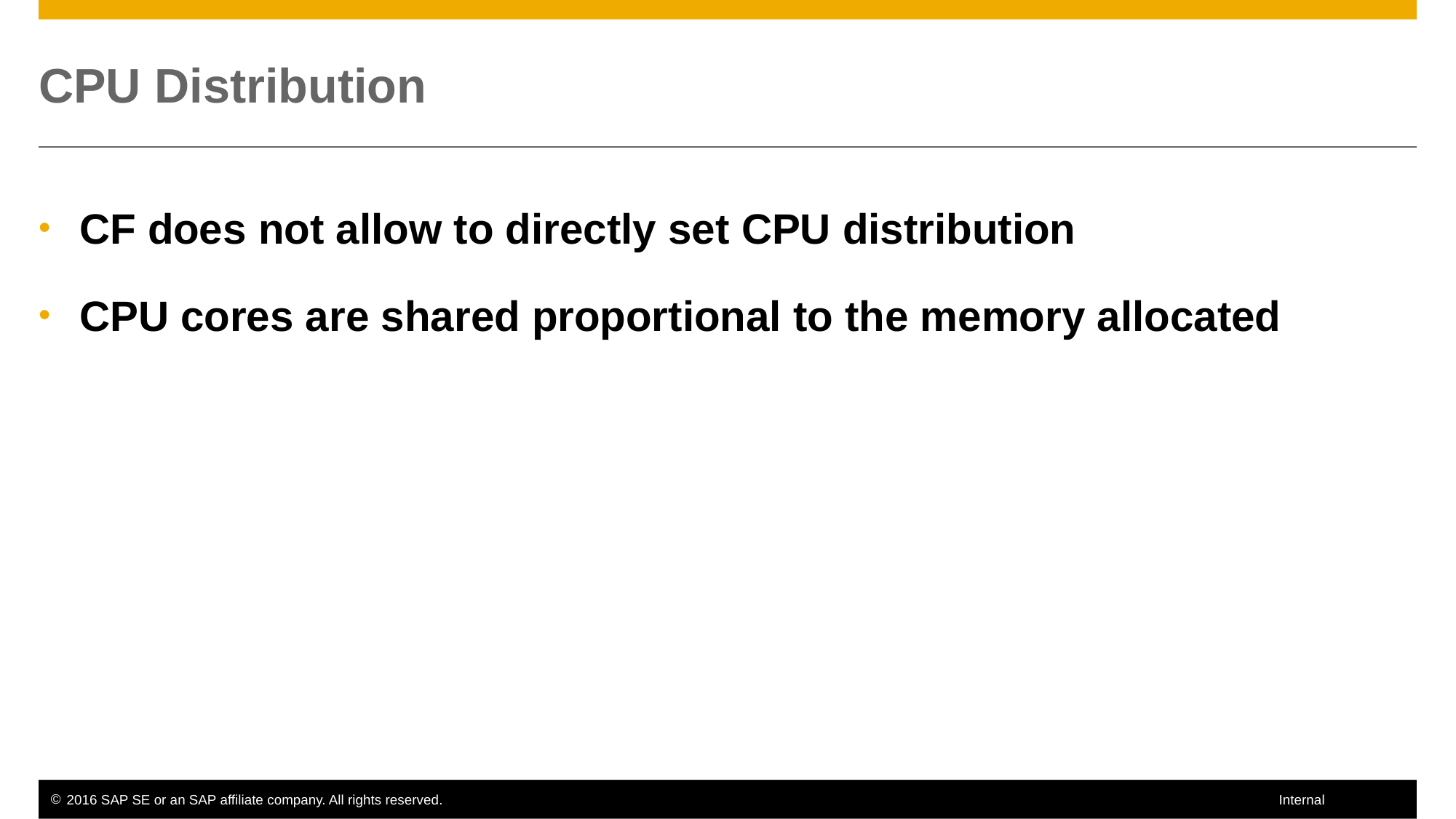

# CPU Distribution
CF does not allow to directly set CPU distribution
CPU cores are shared proportional to the memory allocated